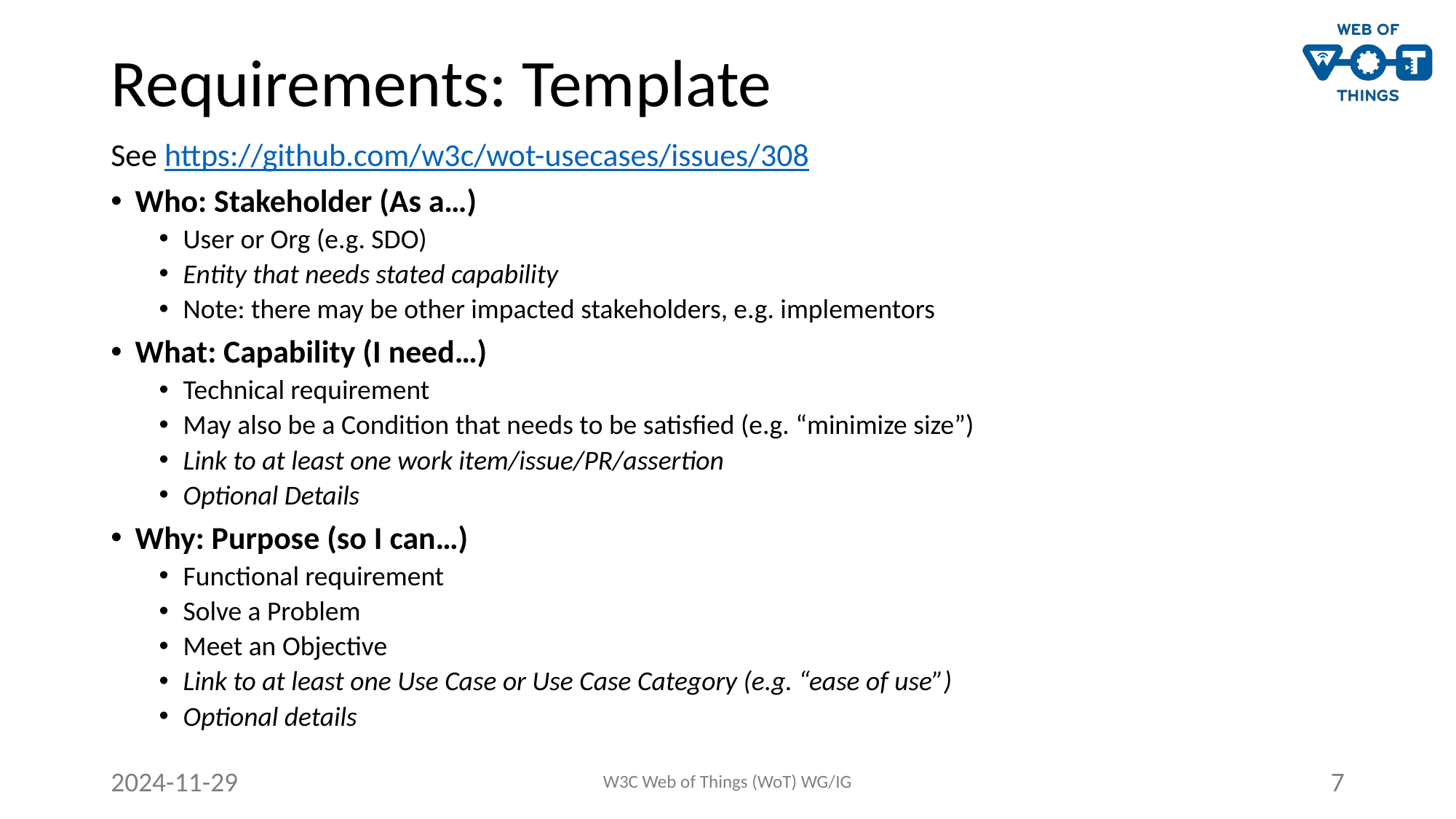

# Requirements: Template
See https://github.com/w3c/wot-usecases/issues/308
Who: Stakeholder (As a…)
User or Org (e.g. SDO)
Entity that needs stated capability
Note: there may be other impacted stakeholders, e.g. implementors
What: Capability (I need…)
Technical requirement
May also be a Condition that needs to be satisfied (e.g. “minimize size”)
Link to at least one work item/issue/PR/assertion
Optional Details
Why: Purpose (so I can…)
Functional requirement
Solve a Problem
Meet an Objective
Link to at least one Use Case or Use Case Category (e.g. “ease of use”)
Optional details
2024-11-29
W3C Web of Things (WoT) WG/IG
7